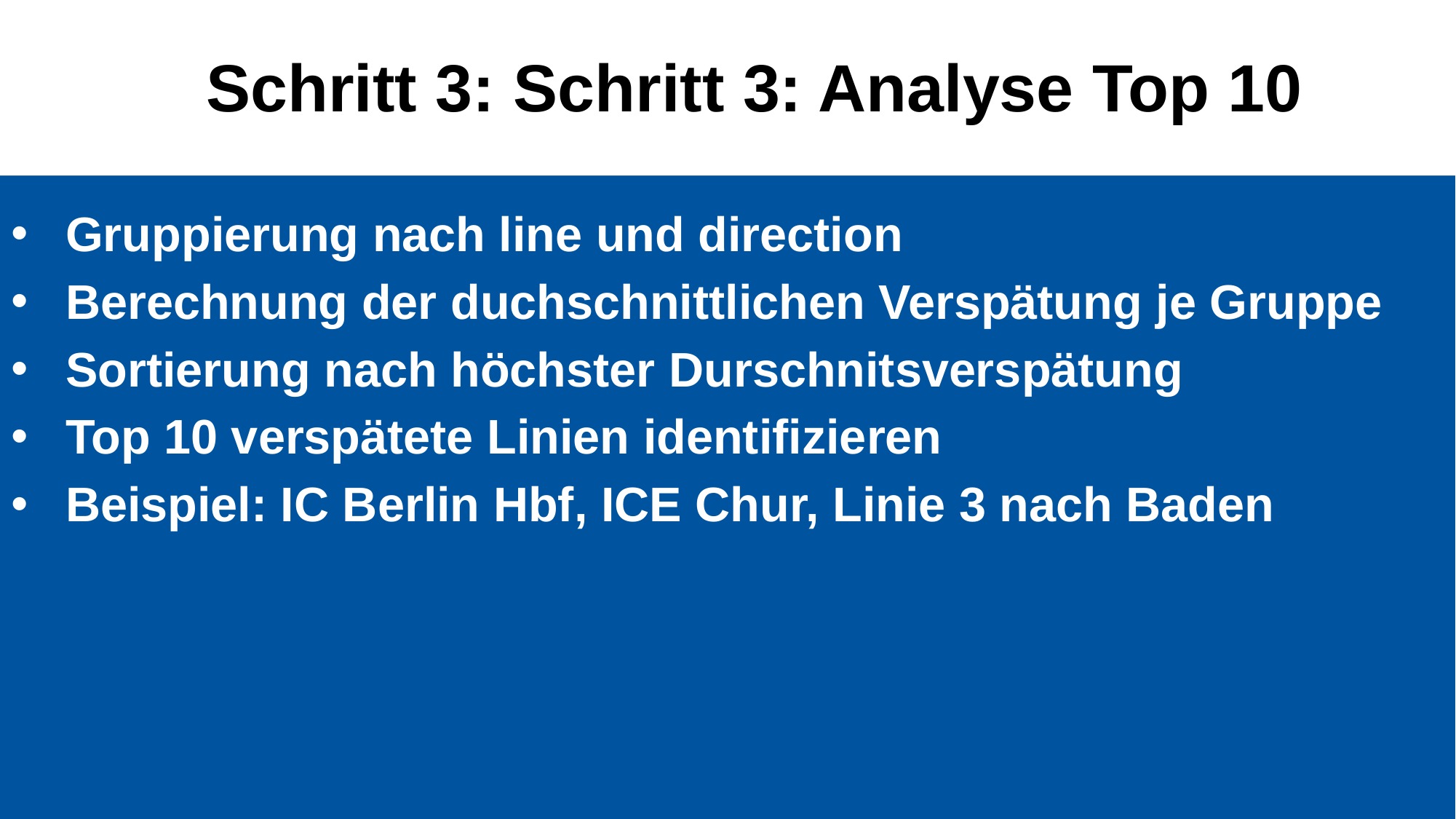

# Schritt 3: Schritt 3: Analyse Top 10

Gruppierung nach line und direction
Berechnung der duchschnittlichen Verspätung je Gruppe
Sortierung nach höchster Durschnitsverspätung
Top 10 verspätete Linien identifizieren
Beispiel: IC Berlin Hbf, ICE Chur, Linie 3 nach Baden